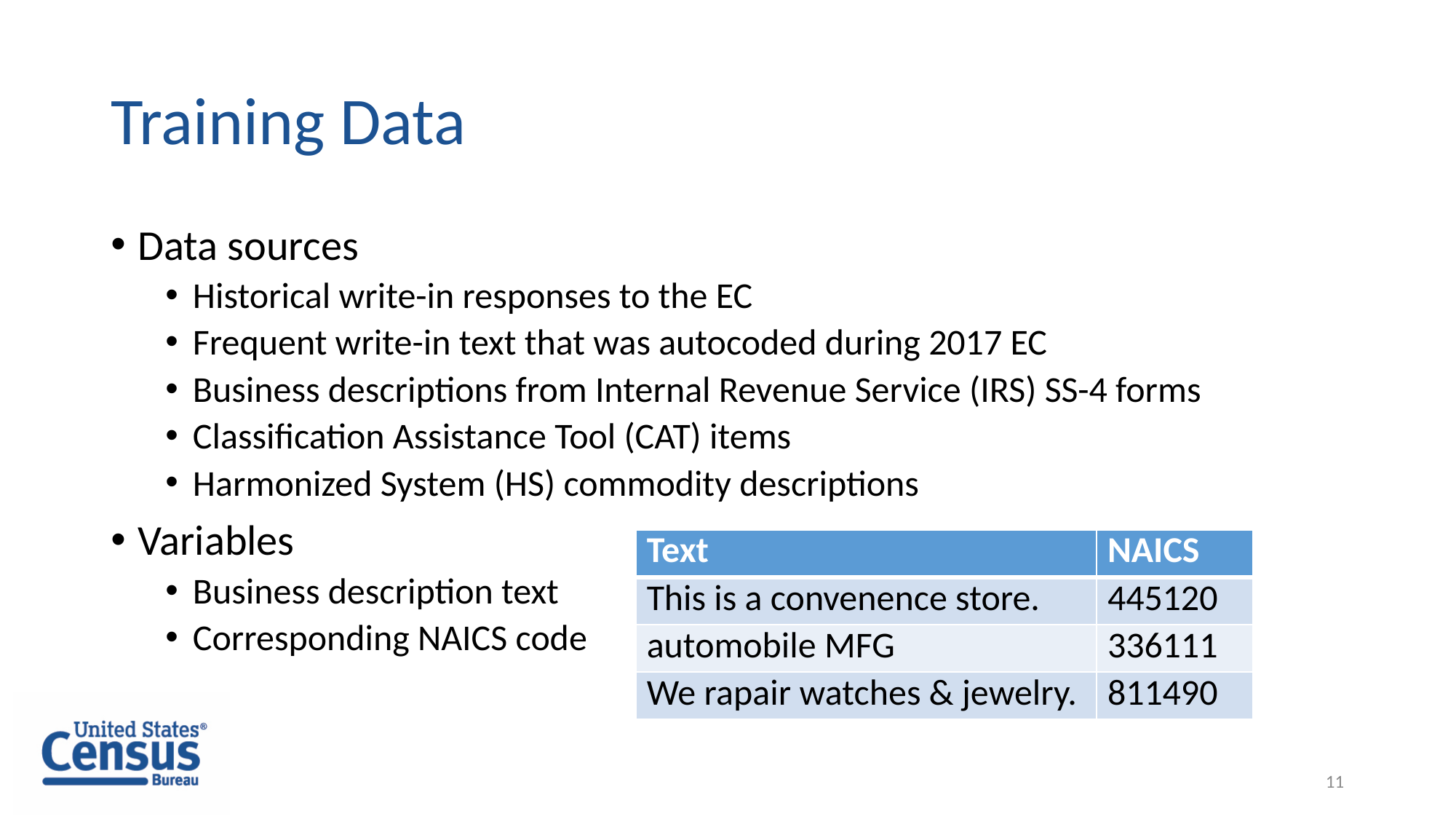

# Training Data
Data sources
Historical write-in responses to the EC
Frequent write-in text that was autocoded during 2017 EC
Business descriptions from Internal Revenue Service (IRS) SS-4 forms
Classification Assistance Tool (CAT) items
Harmonized System (HS) commodity descriptions
Variables
Business description text
Corresponding NAICS code
| Text | NAICS |
| --- | --- |
| This is a convenence store. | 445120 |
| automobile MFG | 336111 |
| We rapair watches & jewelry. | 811490 |
11